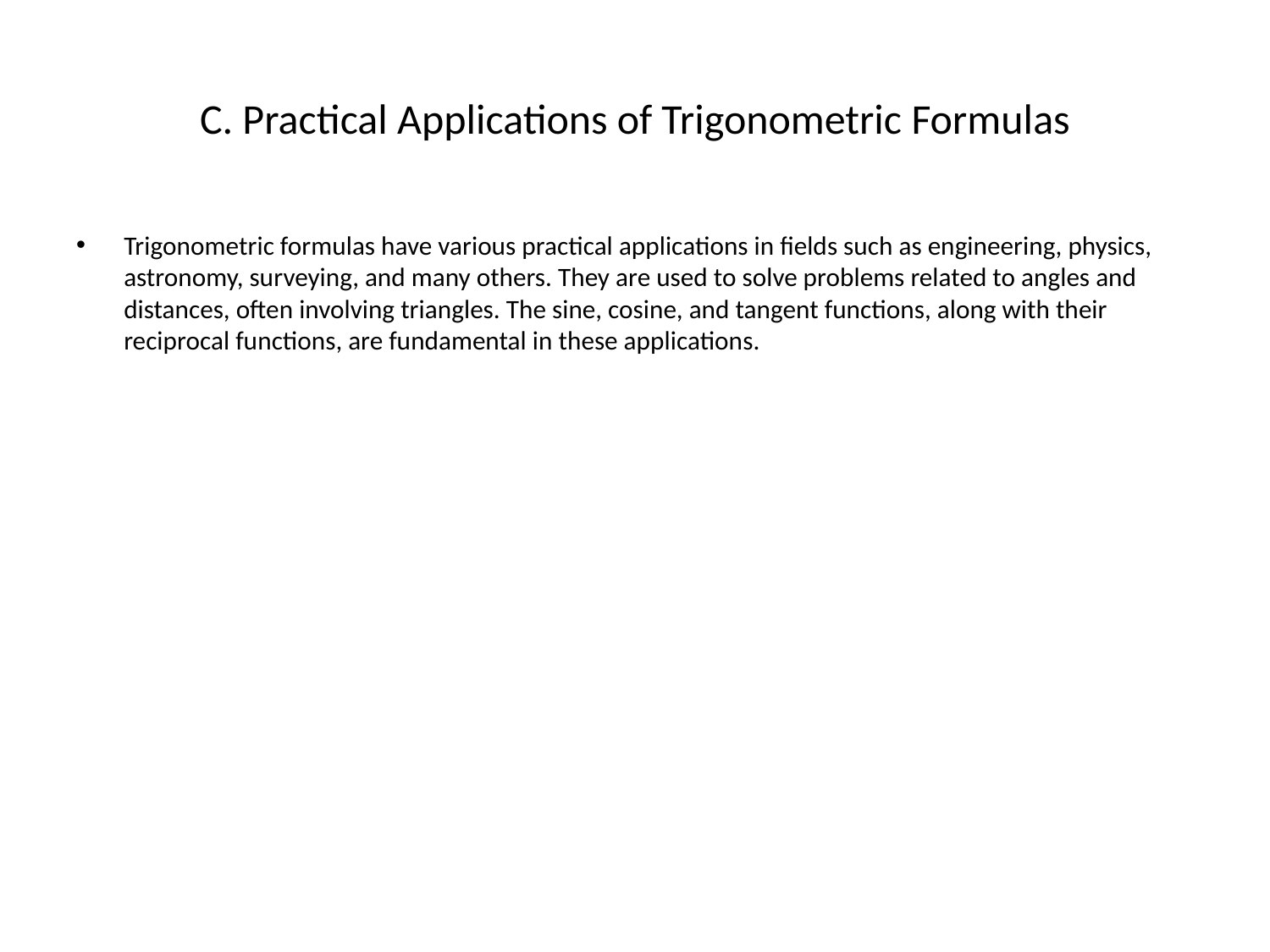

# C. Practical Applications of Trigonometric Formulas
Trigonometric formulas have various practical applications in fields such as engineering, physics, astronomy, surveying, and many others. They are used to solve problems related to angles and distances, often involving triangles. The sine, cosine, and tangent functions, along with their reciprocal functions, are fundamental in these applications.